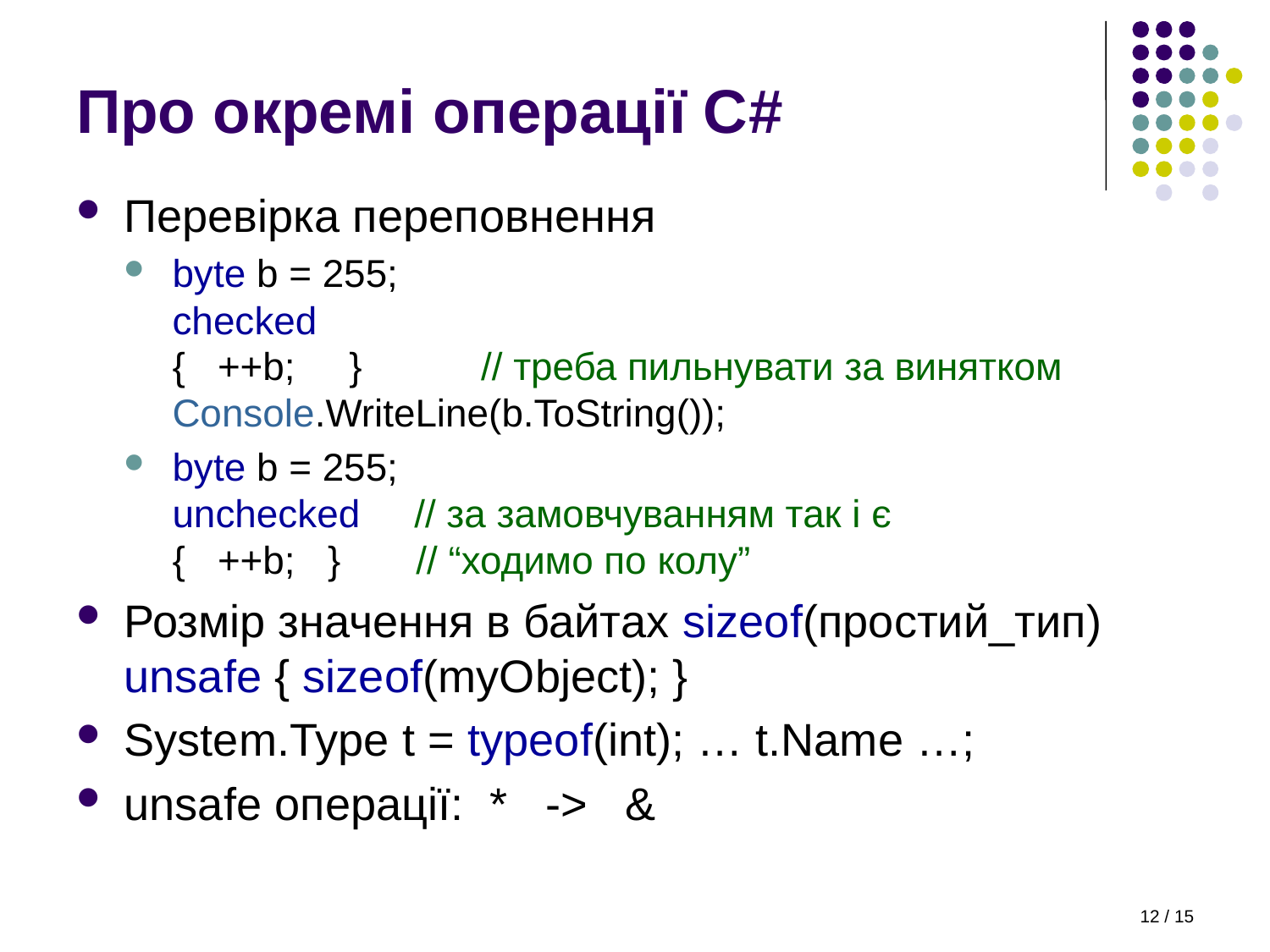

# Про окремі операції С#
Перевірка переповнення
byte b = 255;
checked
{   ++b;     }           // треба пильнувати за винятком
Console.WriteLine(b.ToString());
byte b = 255;
unchecked     // за замовчуванням так і є
{   ++b;   }       // “ходимо по колу”
Розмір значення в байтах sizeof(простий_тип)
unsafe { sizeof(myObject); }
System.Type t = typeof(int); … t.Name …;
unsafe операції:  *   ->   &
12 / 15